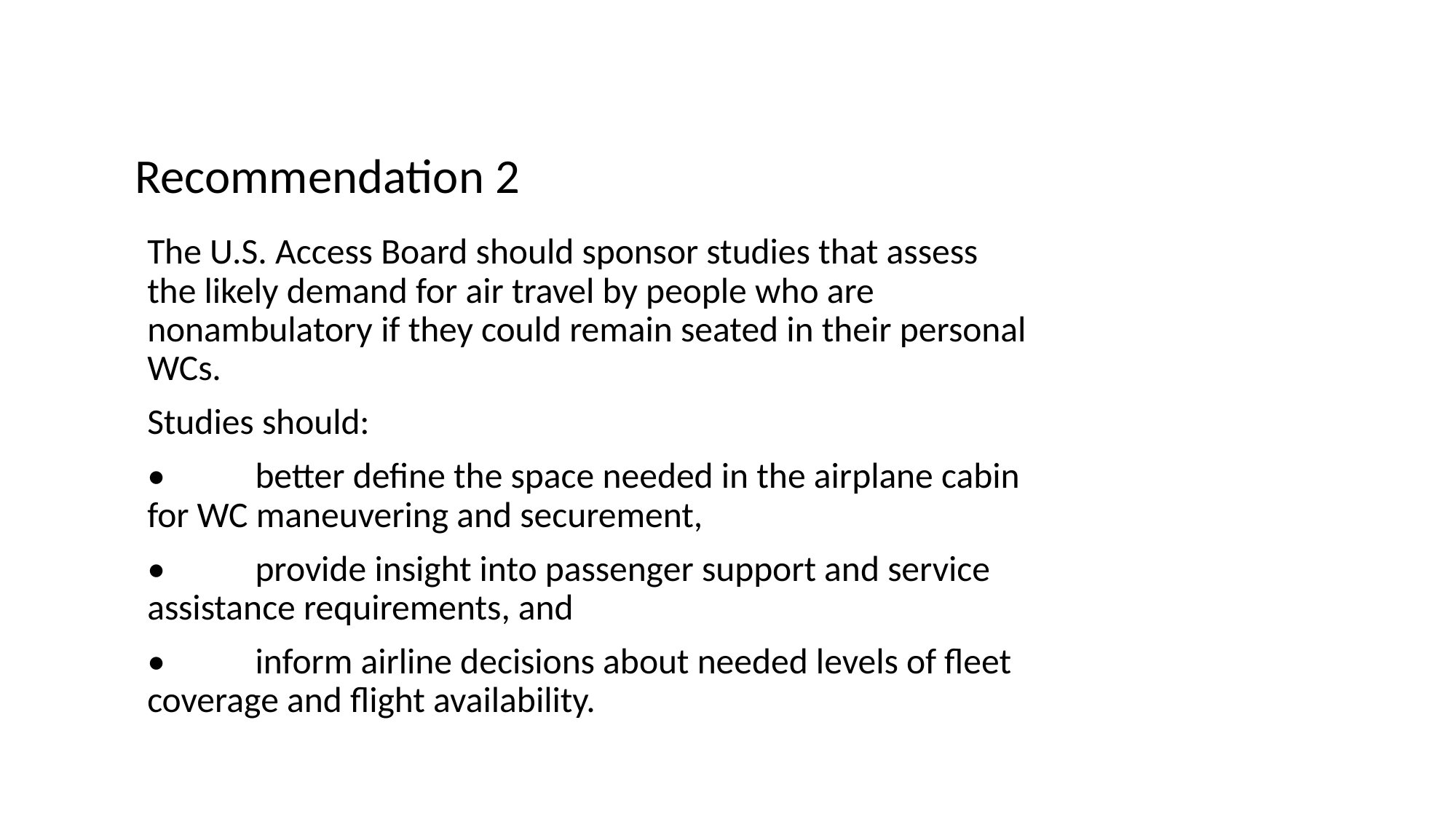

# Recommendation 2
The U.S. Access Board should sponsor studies that assess the likely demand for air travel by people who are nonambulatory if they could remain seated in their personal WCs.
Studies should:
•	better define the space needed in the airplane cabin for WC maneuvering and securement,
•	provide insight into passenger support and service assistance requirements, and
•	inform airline decisions about needed levels of fleet coverage and flight availability.